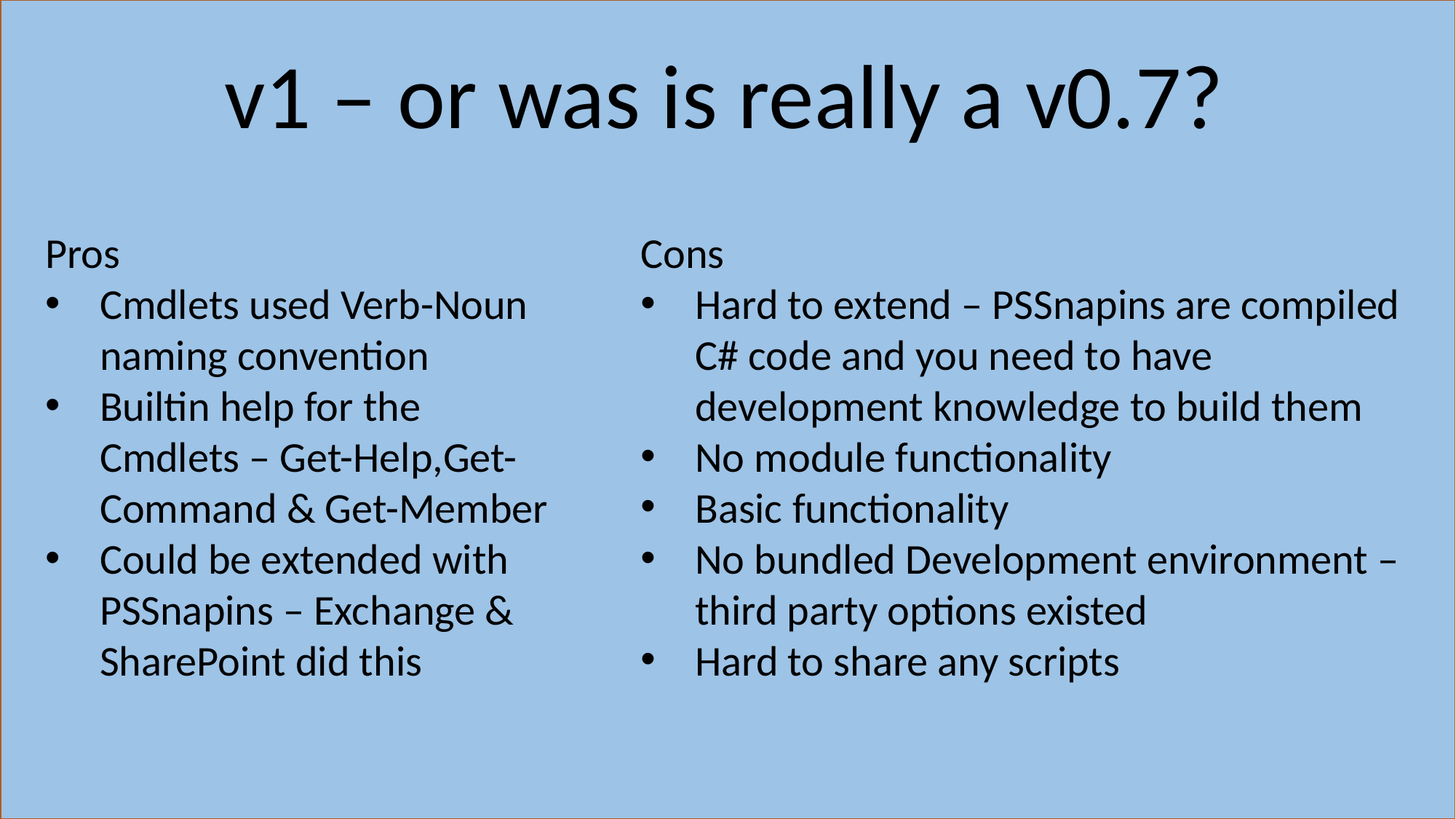

# v1 – or was is really a v0.7?
Pros
Cmdlets used Verb-Noun naming convention
Builtin help for the Cmdlets – Get-Help,Get-Command & Get-Member
Could be extended with PSSnapins – Exchange & SharePoint did this

Cons
Hard to extend – PSSnapins are compiled C# code and you need to have development knowledge to build them
No module functionality
Basic functionality
No bundled Development environment – third party options existed
Hard to share any scripts